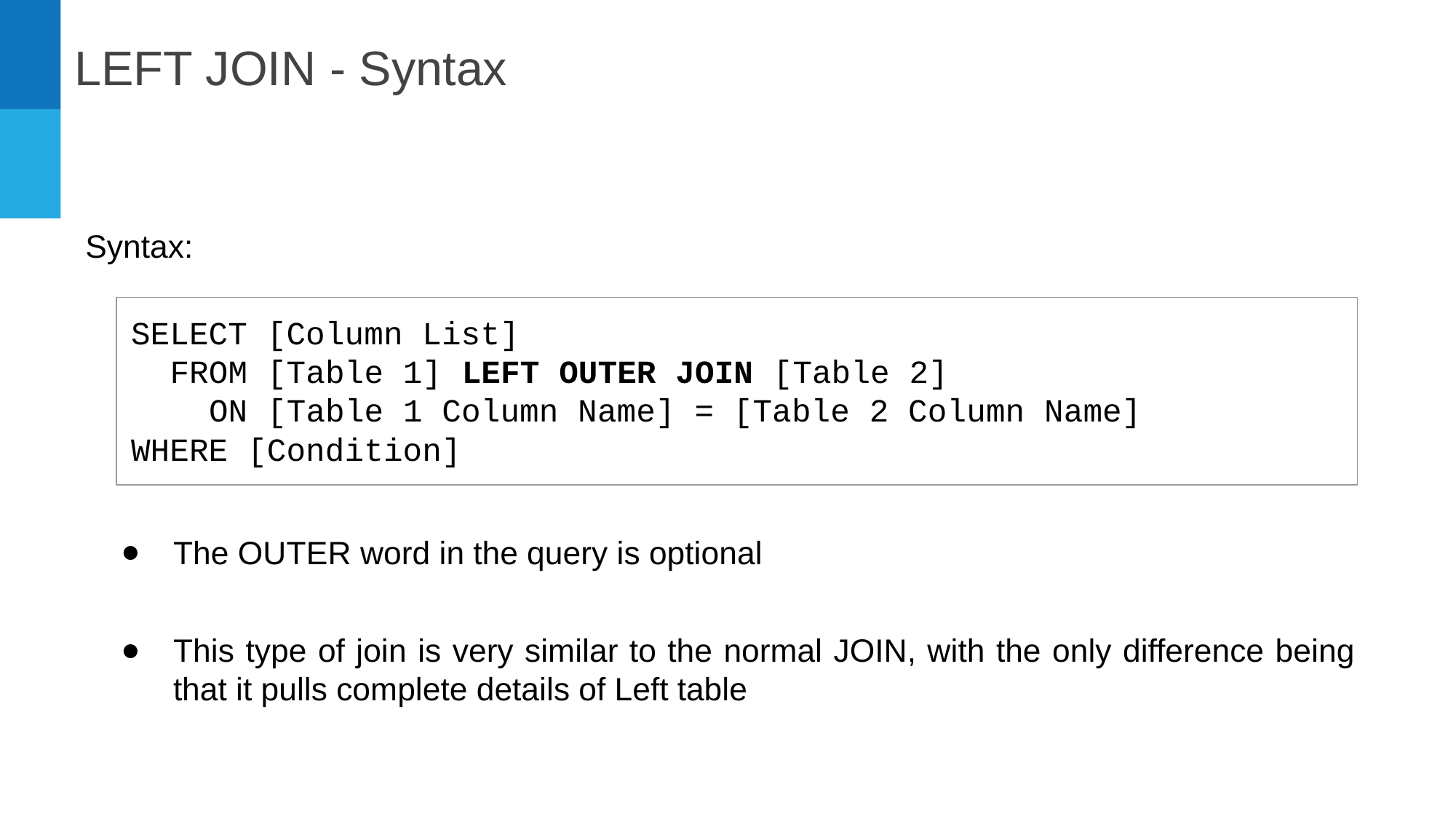

LEFT JOIN - Syntax

Syntax:
SELECT [Column List]
  FROM [Table 1] LEFT OUTER JOIN [Table 2]
    ON [Table 1 Column Name] = [Table 2 Column Name]
WHERE [Condition]
The OUTER word in the query is optional

This type of join is very similar to the normal JOIN, with the only difference being that it pulls complete details of Left table